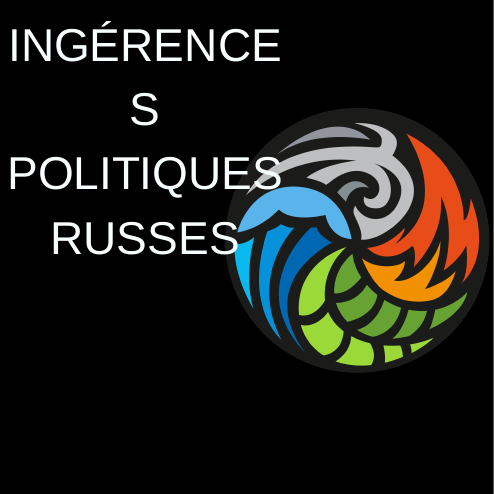

INGÉRENCES POLITIQUES
RUSSES

LES 4 ÉLÉMENTS
DE LA SUBVERSION